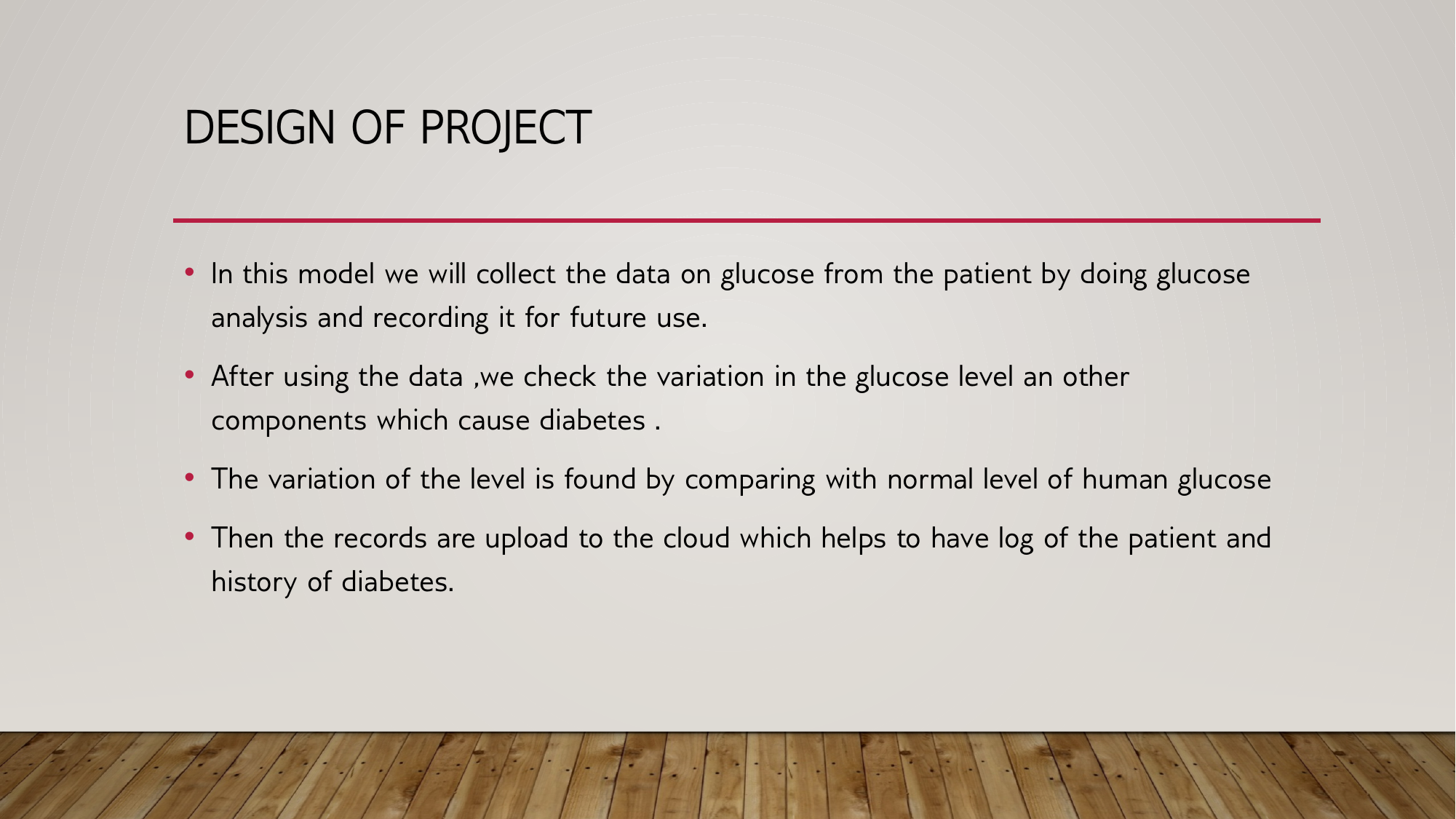

# Design of Project
In this model we will collect the data on glucose from the patient by doing glucose analysis and recording it for future use.
After using the data ,we check the variation in the glucose level an other components which cause diabetes .
The variation of the level is found by comparing with normal level of human glucose
Then the records are upload to the cloud which helps to have log of the patient and history of diabetes.